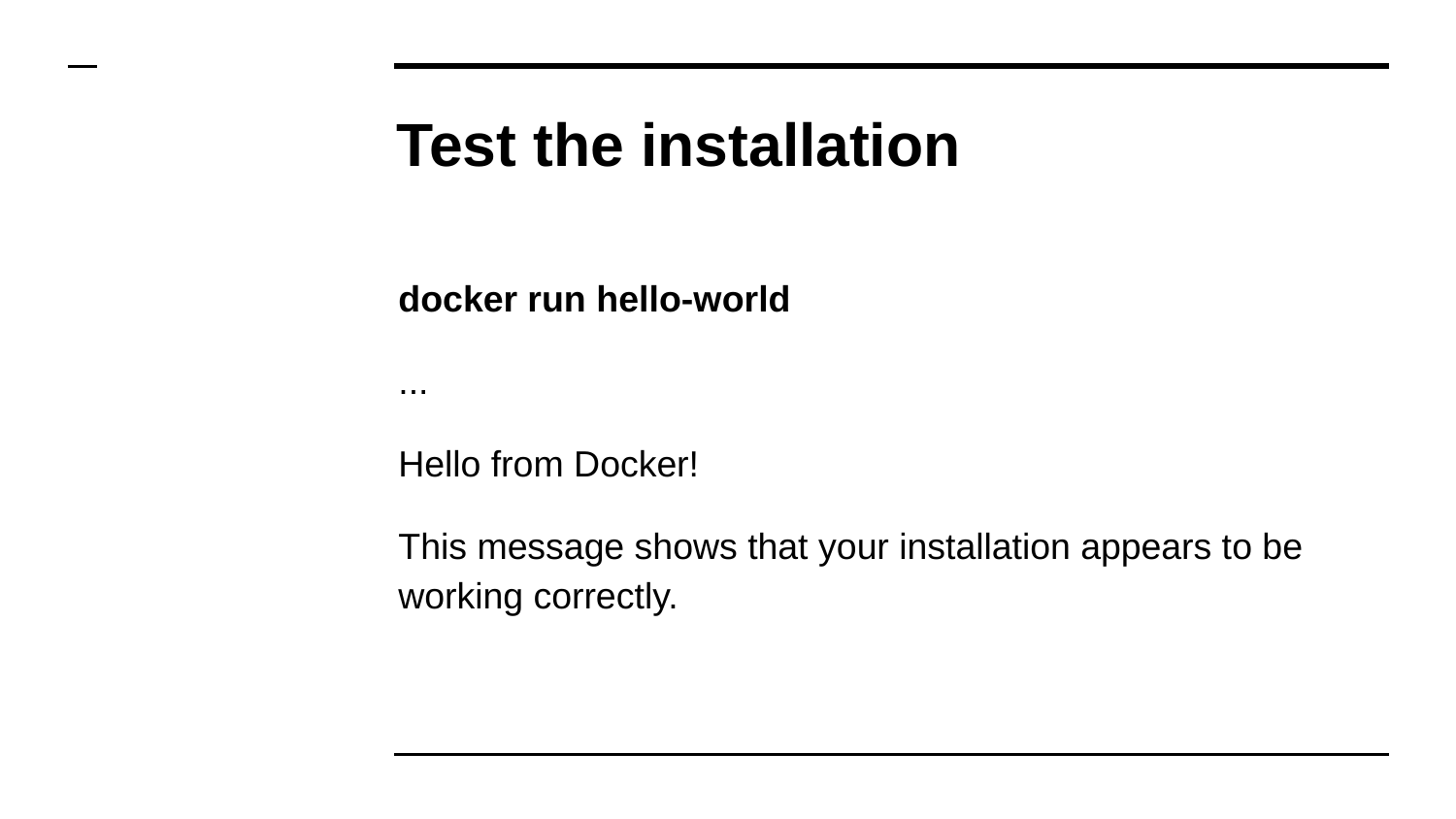

# Test the installation
docker run hello-world
...
Hello from Docker!
This message shows that your installation appears to be working correctly.